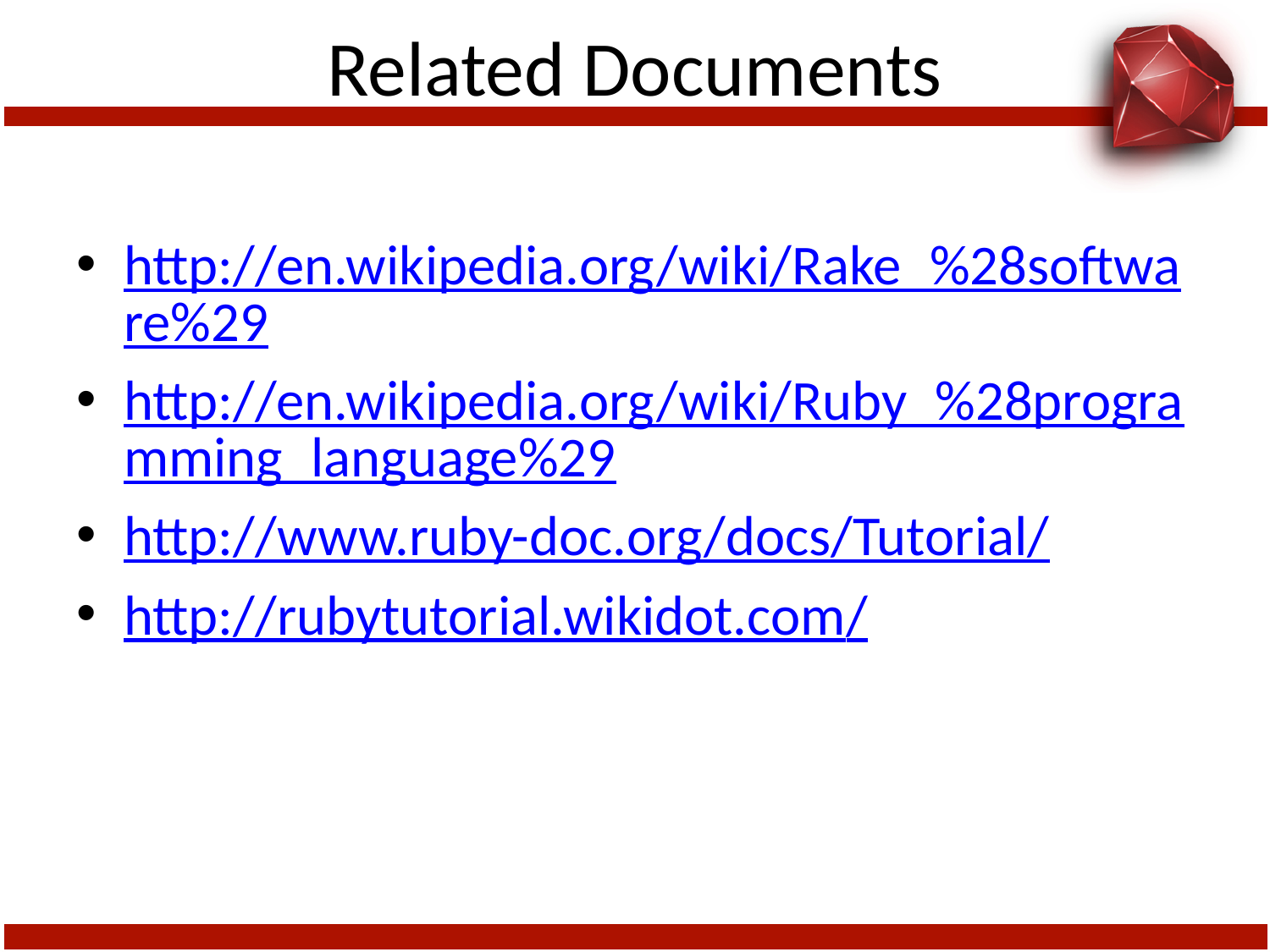

# Related Documents
http://en.wikipedia.org/wiki/Rake_%28software%29
http://en.wikipedia.org/wiki/Ruby_%28programming_language%29
http://www.ruby-doc.org/docs/Tutorial/
http://rubytutorial.wikidot.com/